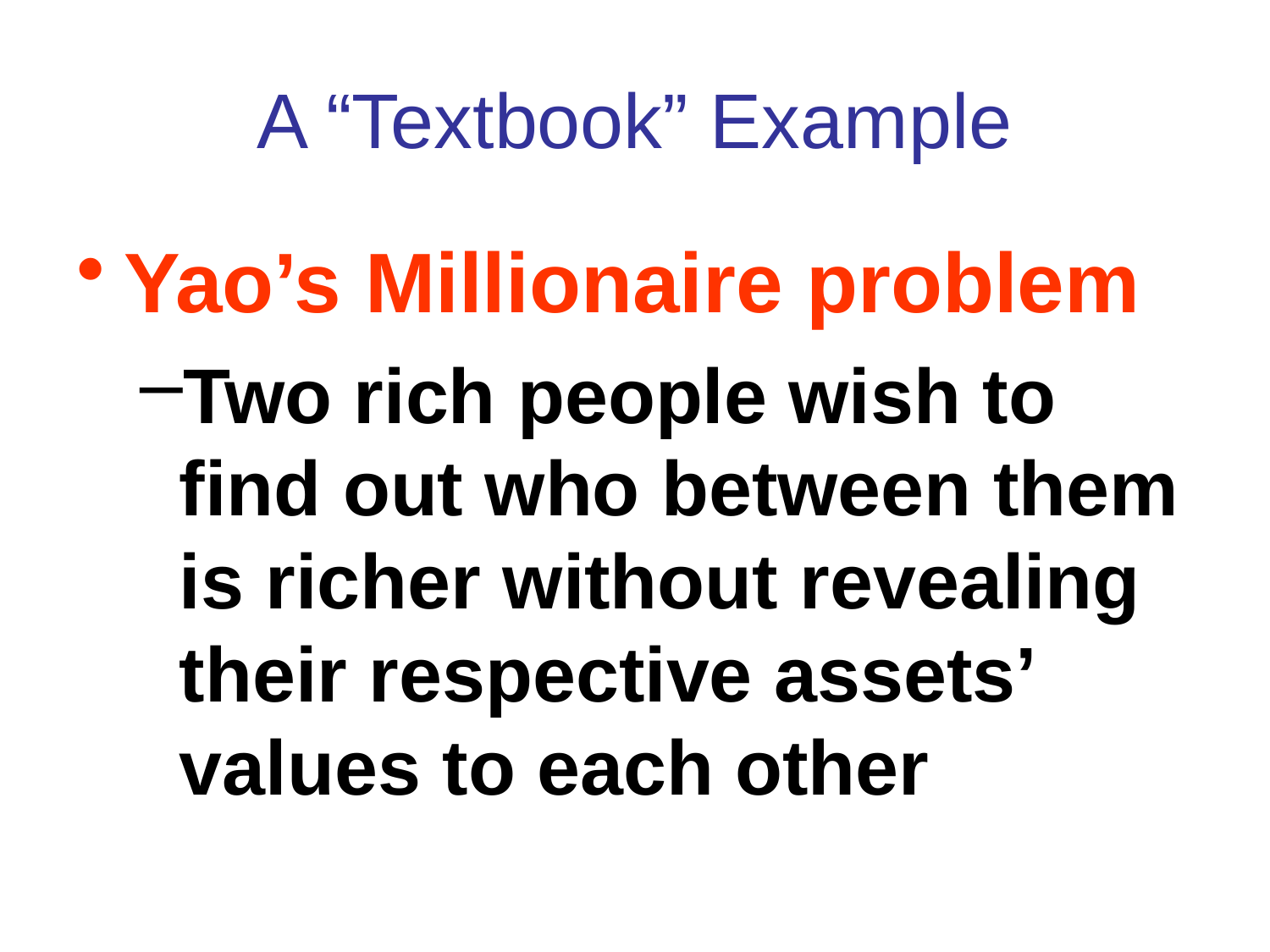

# A “Textbook” Example
Yao’s Millionaire problem
Two rich people wish to find out who between them is richer without revealing their respective assets’ values to each other